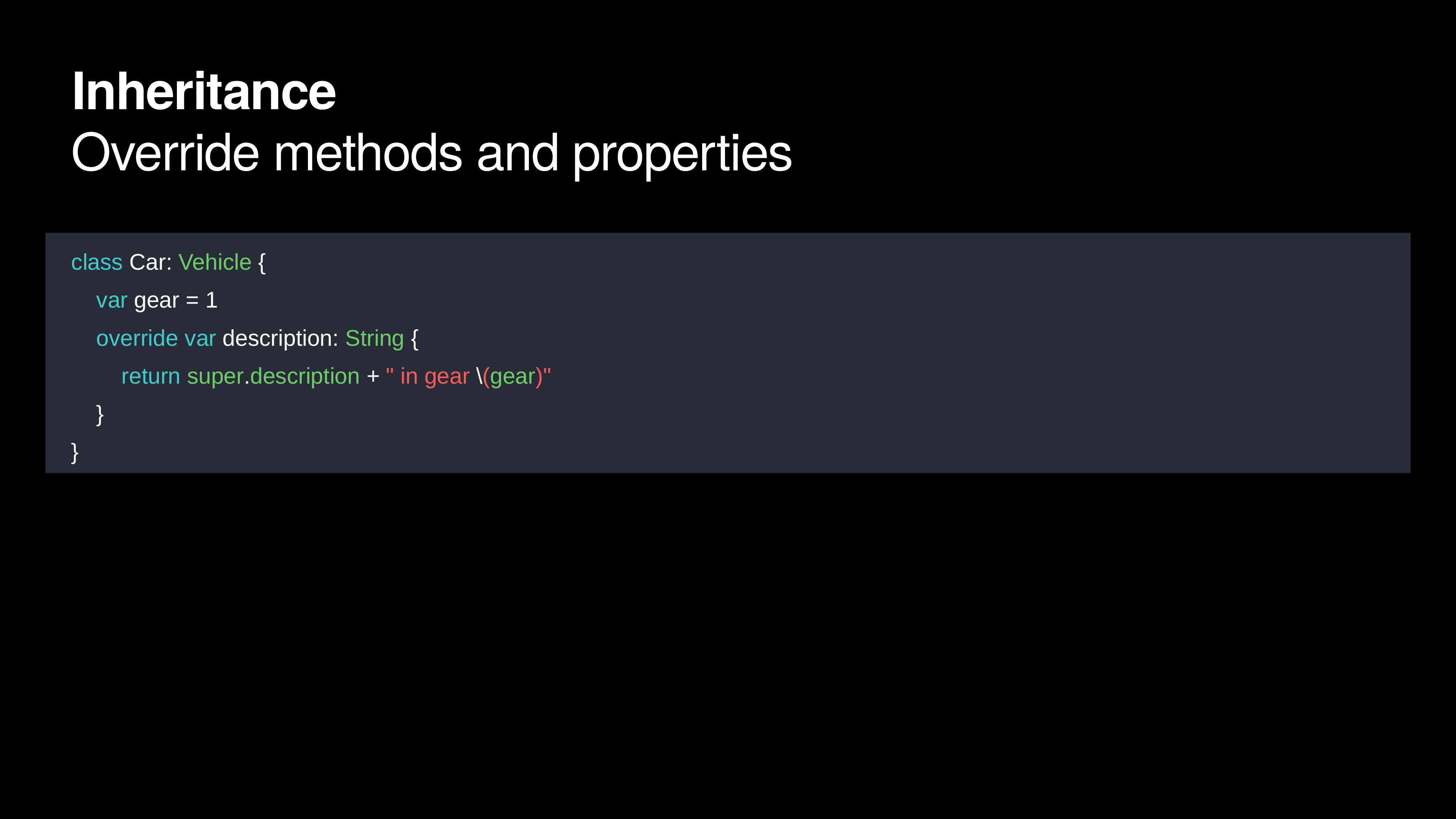

# Inheritance
Override methods and properties

class Car: Vehicle {
    var gear = 1
    override var description: String {
        return super.description + " in gear \(gear)"
    }
}